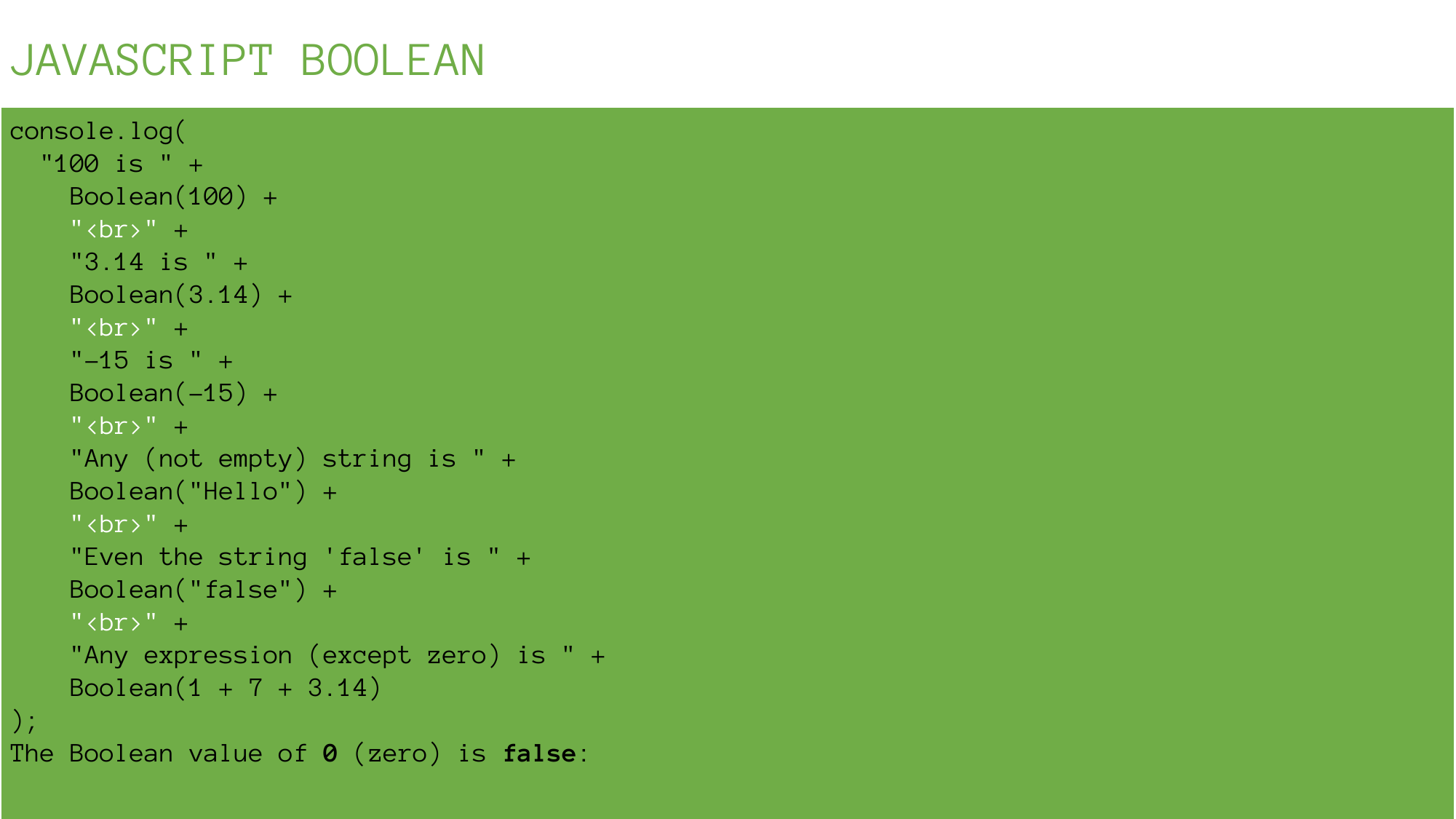

JAVASCRIPT BOOLEAN
console.log(
  "100 is " +
    Boolean(100) +
    "<br>" +
    "3.14 is " +
    Boolean(3.14) +
    "<br>" +
    "-15 is " +
    Boolean(-15) +
    "<br>" +
    "Any (not empty) string is " +
    Boolean("Hello") +
    "<br>" +
    "Even the string 'false' is " +
    Boolean("false") +
    "<br>" +
    "Any expression (except zero) is " +
    Boolean(1 + 7 + 3.14)
);
The Boolean value of 0 (zero) is false: